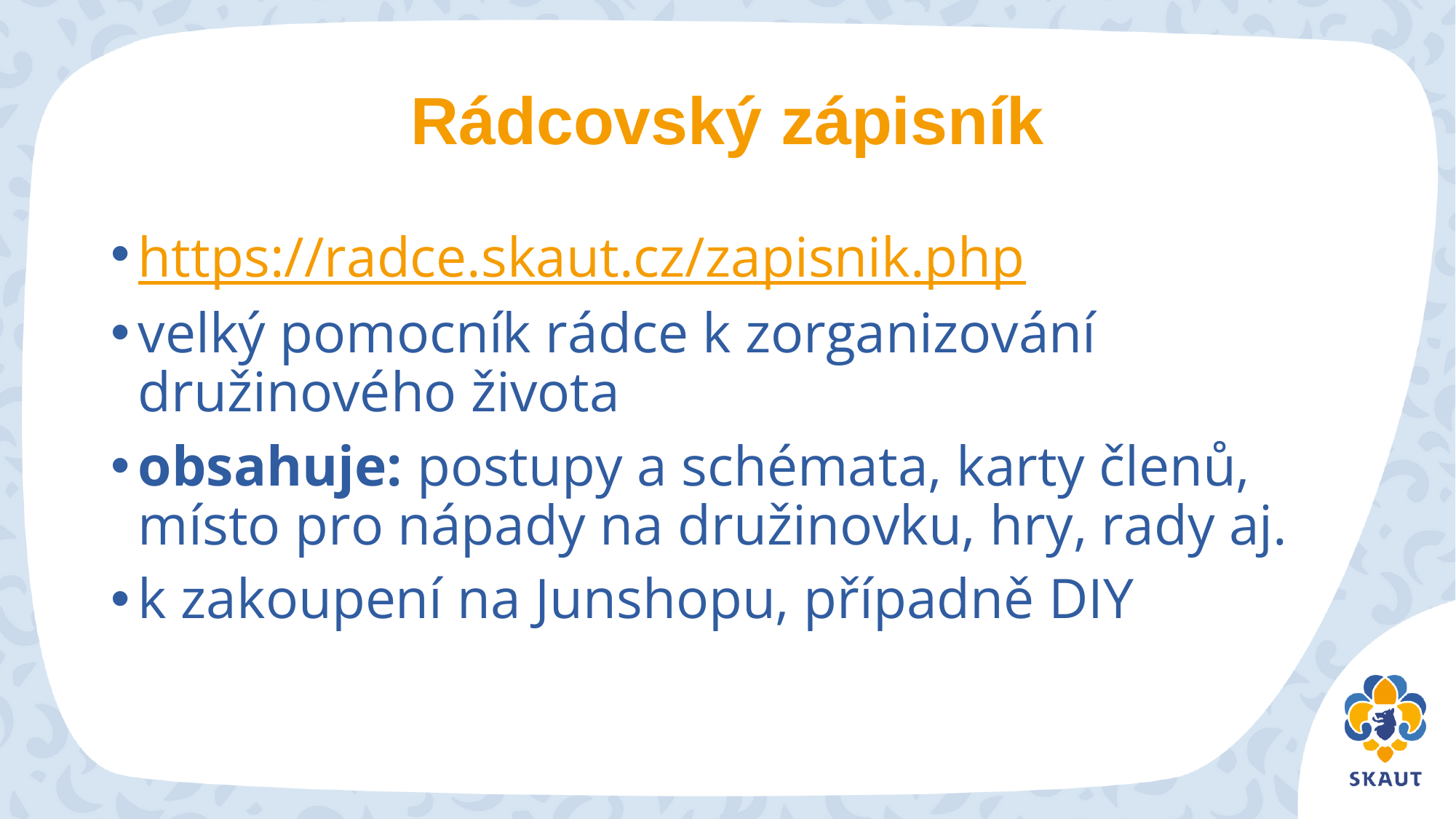

# Rádcovský zápisník
https://radce.skaut.cz/zapisnik.php
velký pomocník rádce k zorganizování družinového života
obsahuje: postupy a schémata, karty členů, místo pro nápady na družinovku, hry, rady aj.
k zakoupení na Junshopu, případně DIY